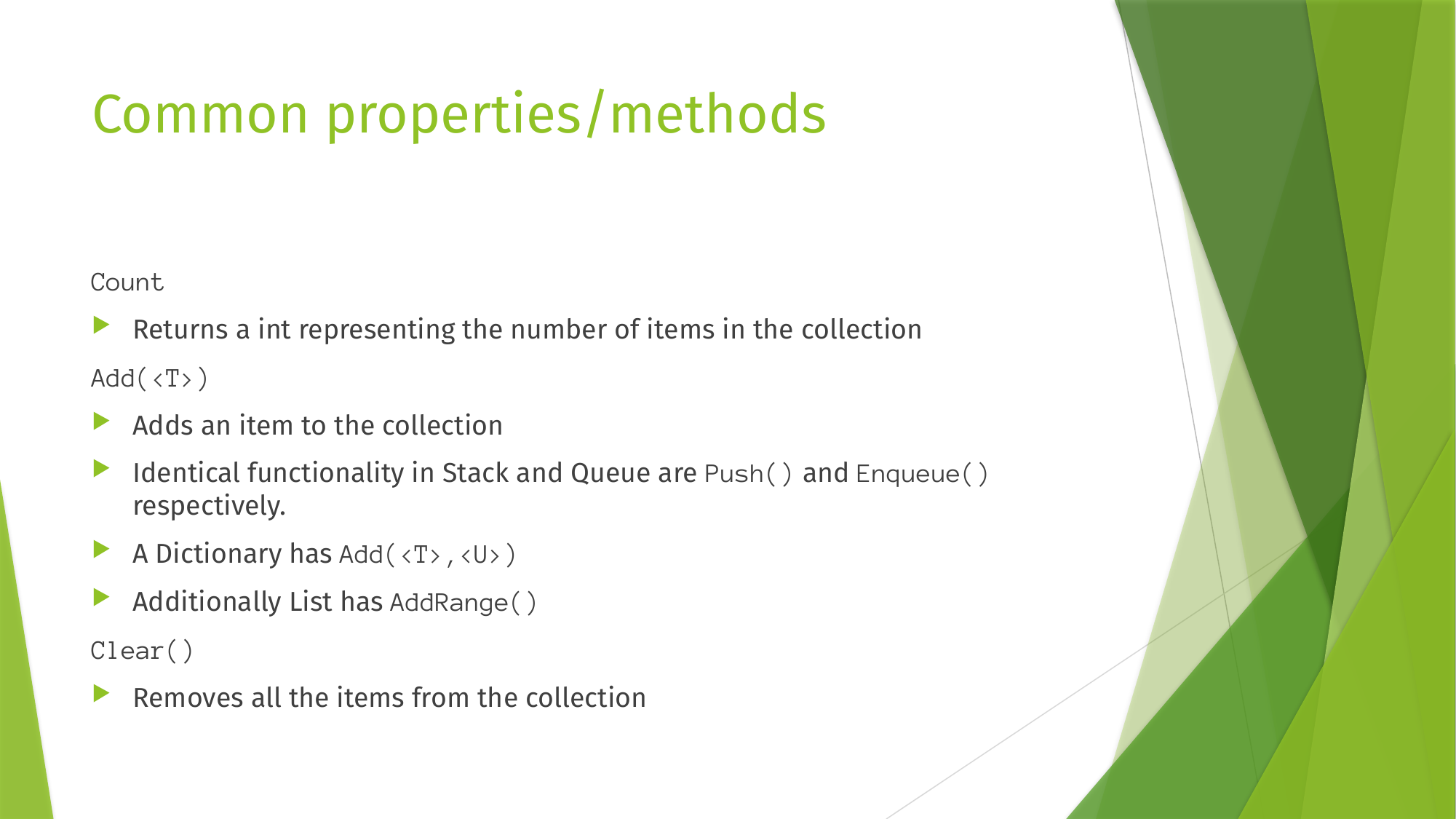

# Common properties/methods
Count
Returns a int representing the number of items in the collection
Add(<T>)
Adds an item to the collection
Identical functionality in Stack and Queue are Push() and Enqueue() respectively.
A Dictionary has Add(<T>,<U>)
Additionally List has AddRange()
Clear()
Removes all the items from the collection